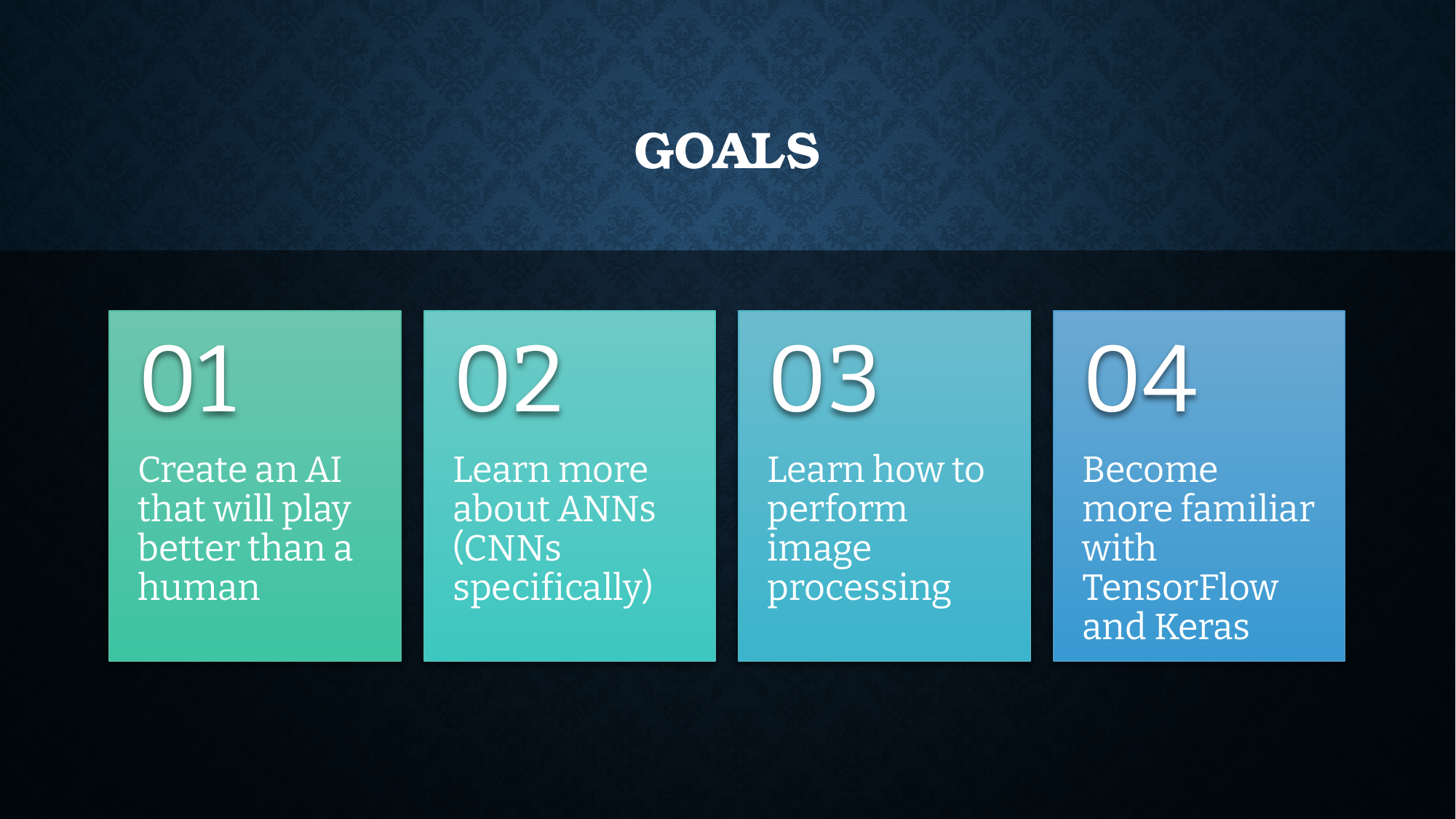

# Goals

Create an AI that will play better than a human
01
Learn more about ANNs (CNNs specifically)
02
Learn how to perform image processing
03
Become more familiar with TensorFlow and Keras
04